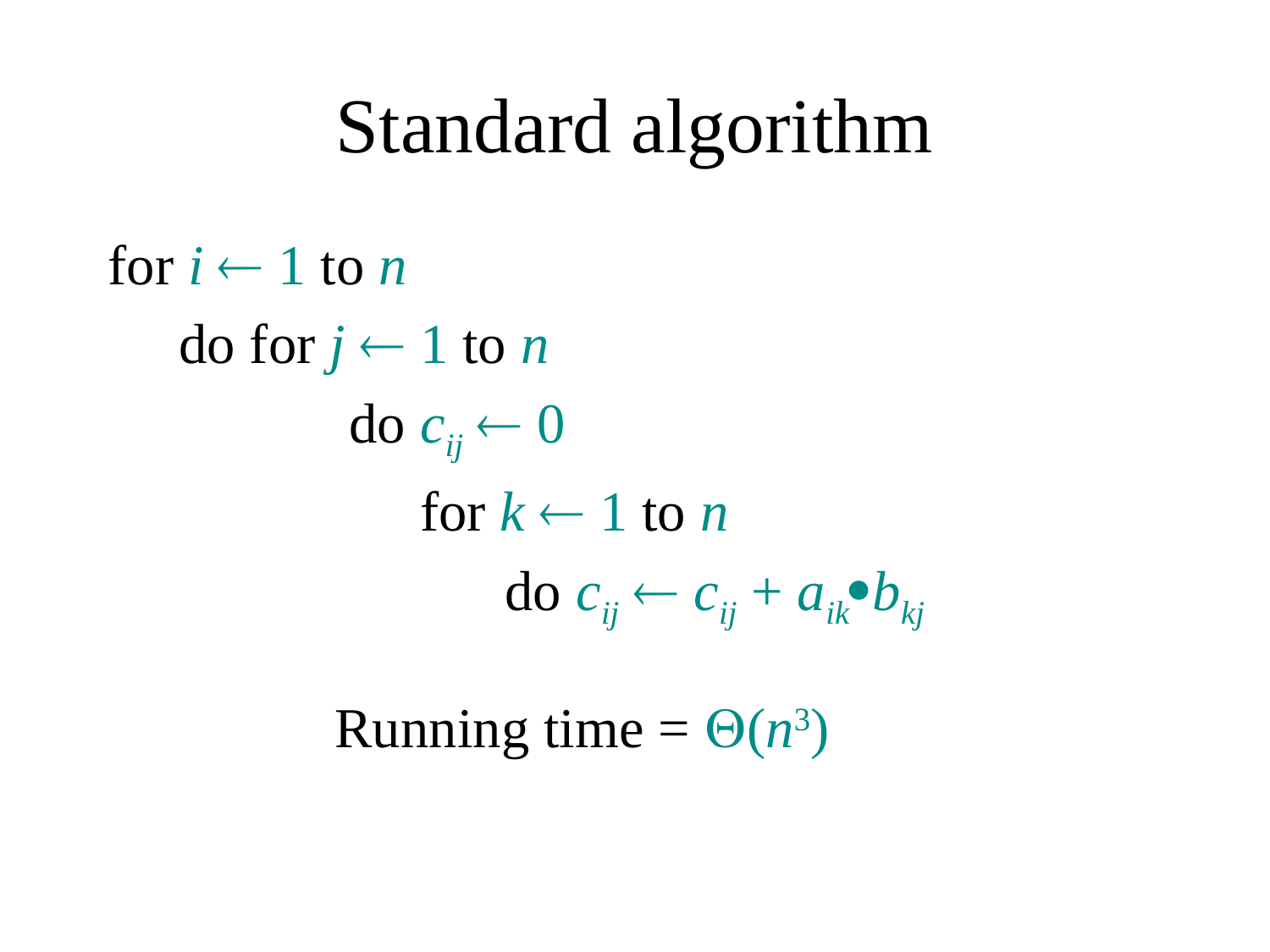

# Standard algorithm
for i ← 1 to n
     do for j ← 1 to n
                 do cij ← 0
                      for k ← 1 to n
                            do cij ← cij + aik•bkj

                Running time = Θ(n3)
34